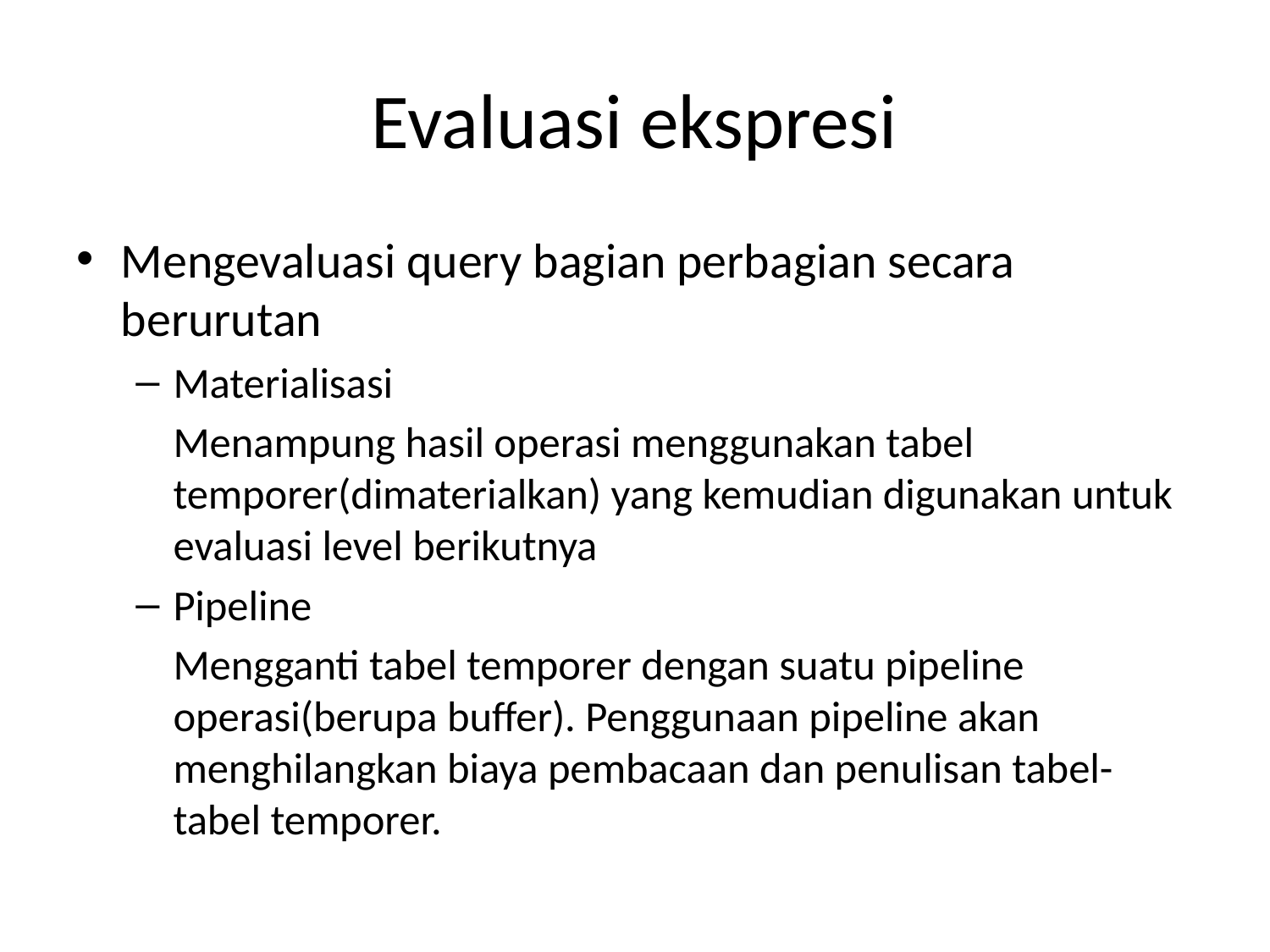

# Evaluasi ekspresi
Mengevaluasi query bagian perbagian secara berurutan
Materialisasi
	Menampung hasil operasi menggunakan tabel temporer(dimaterialkan) yang kemudian digunakan untuk evaluasi level berikutnya
Pipeline
	Mengganti tabel temporer dengan suatu pipeline operasi(berupa buffer). Penggunaan pipeline akan menghilangkan biaya pembacaan dan penulisan tabel-tabel temporer.